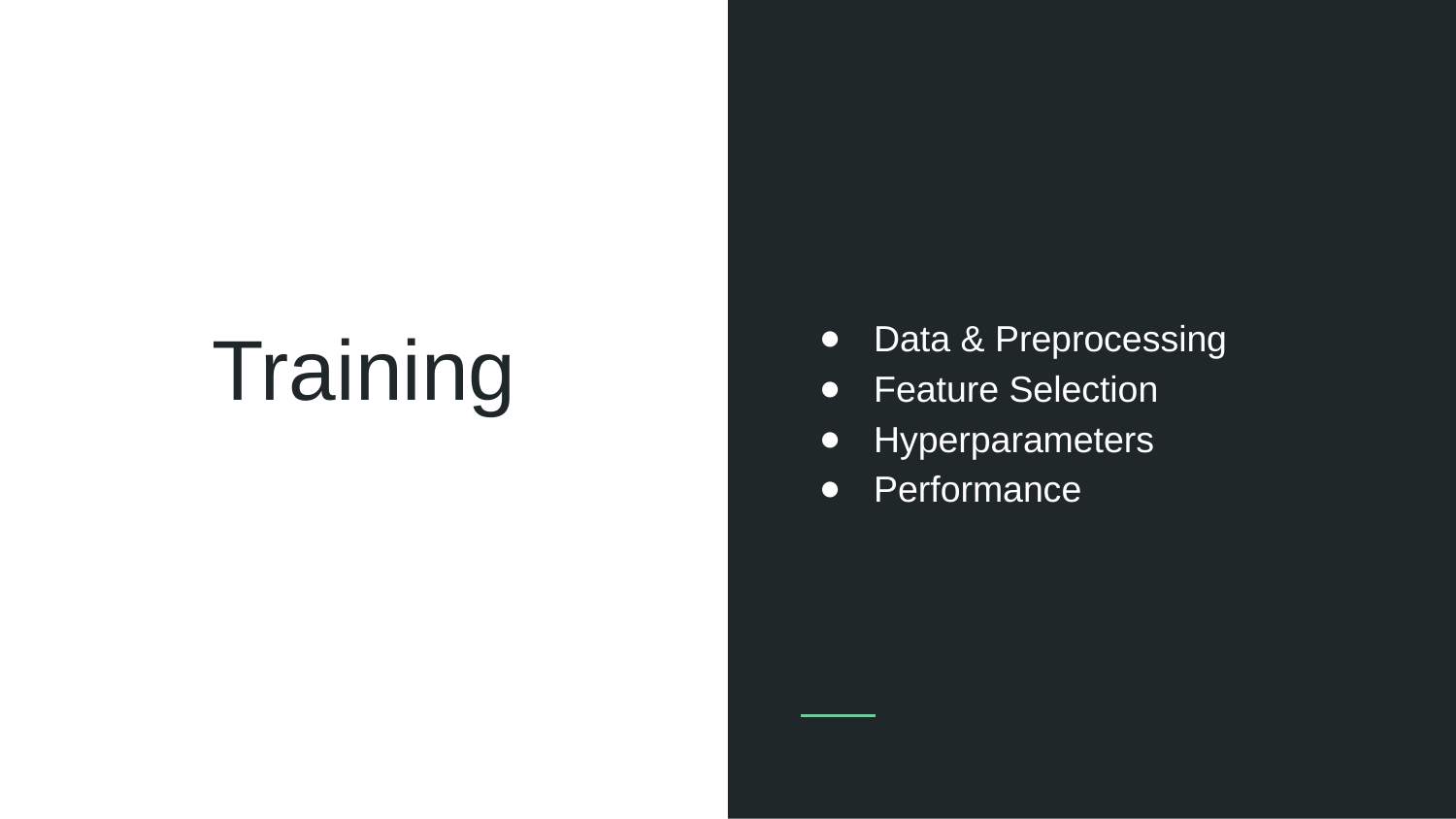

Data & Preprocessing
Feature Selection
Hyperparameters
Performance
# Training